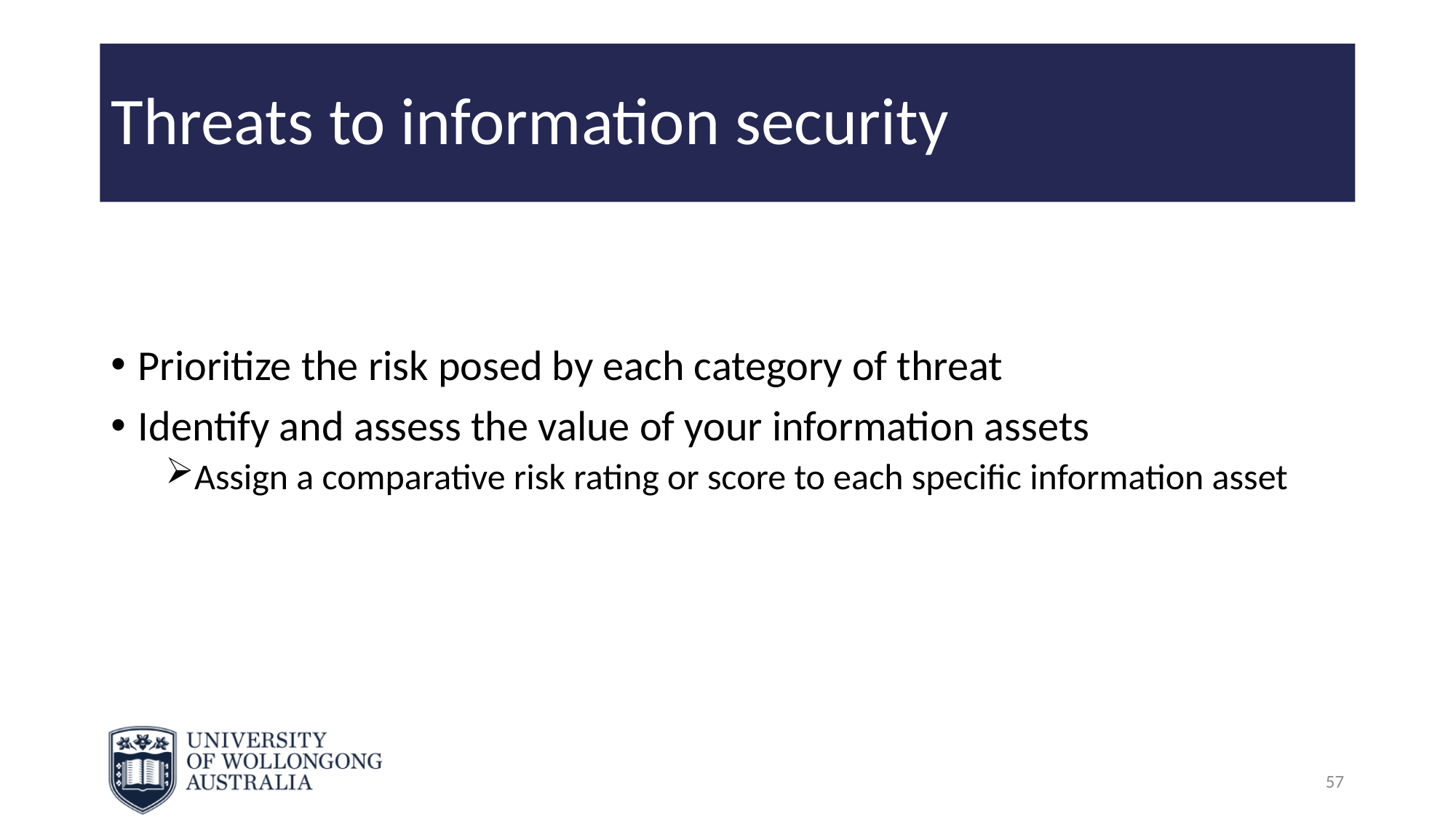

# Threats to information security
Prioritize the risk posed by each category of threat
Identify and assess the value of your information assets
Assign a comparative risk rating or score to each specific information asset
57